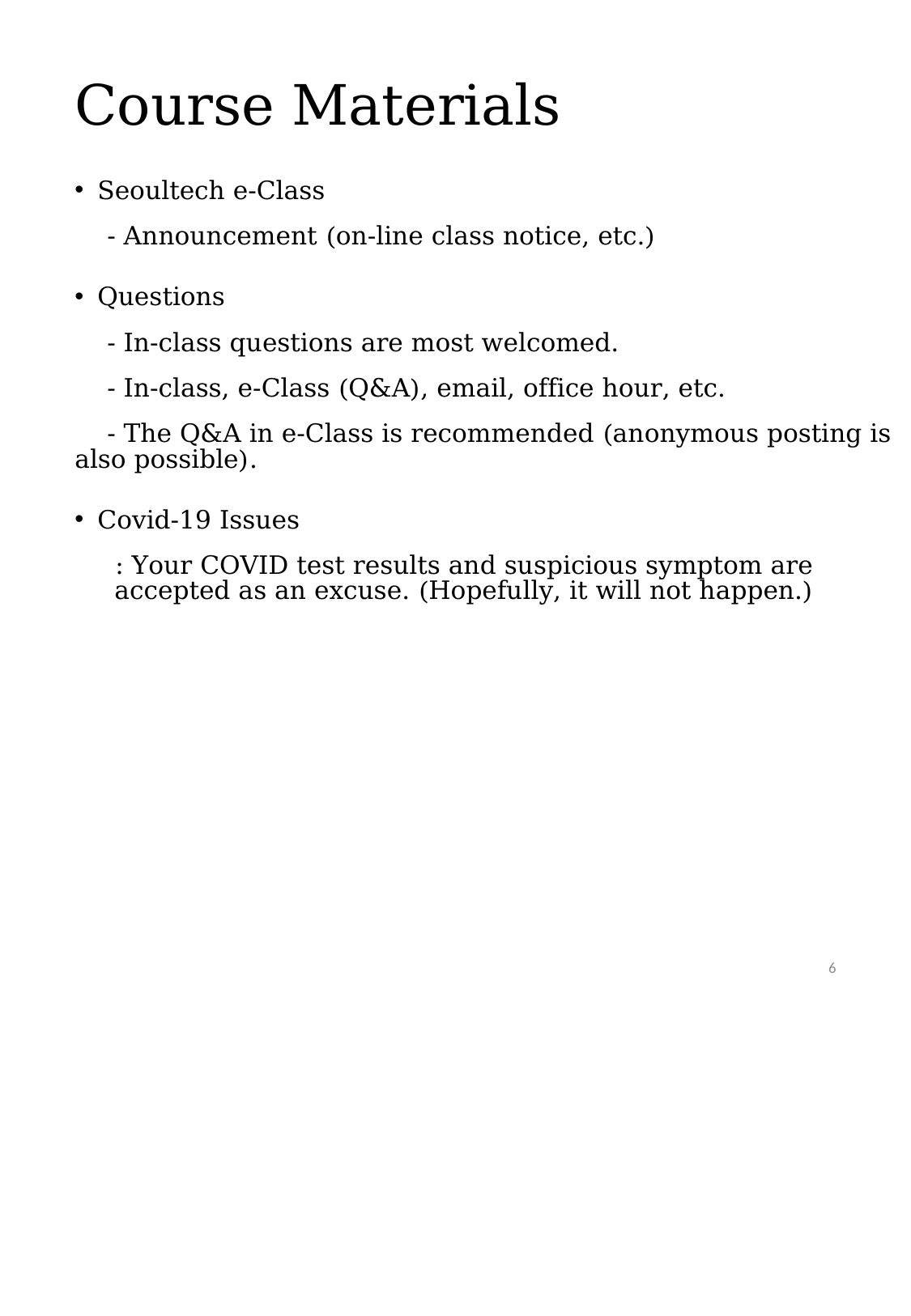

# Course Materials
Seoultech e-Class
    - Announcement (on-line class notice, etc.)
Questions
    - In-class questions are most welcomed.
    - In-class, e-Class (Q&A), email, office hour, etc.
    - The Q&A in e-Class is recommended (anonymous posting is also possible).
Covid-19 Issues
     : Your COVID test results and suspicious symptom are accepted as an excuse. (Hopefully, it will not happen.)
6